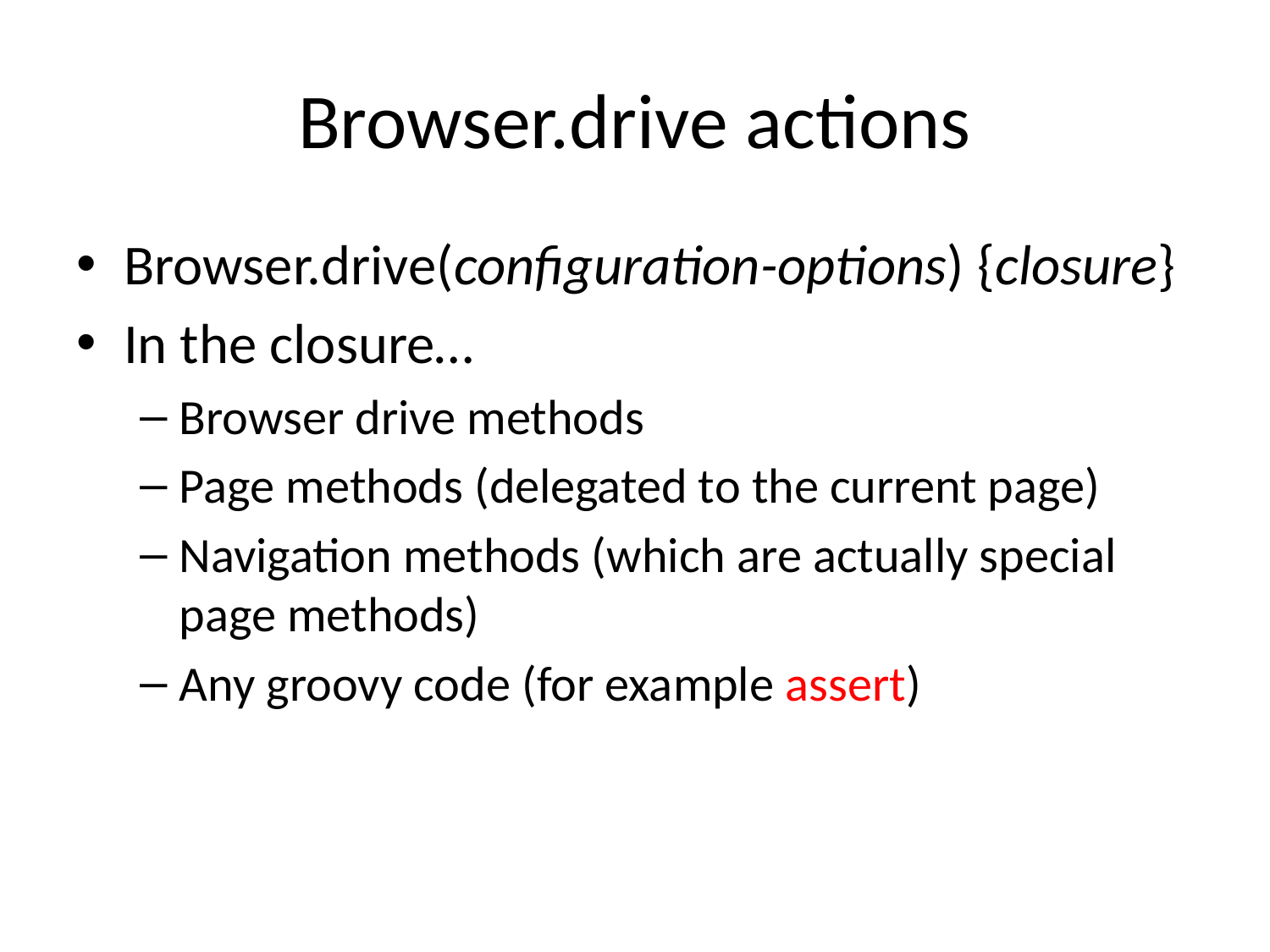

# Browser.drive actions
Browser.drive(configuration-options) {closure}
In the closure…
Browser drive methods
Page methods (delegated to the current page)
Navigation methods (which are actually special page methods)
Any groovy code (for example assert)